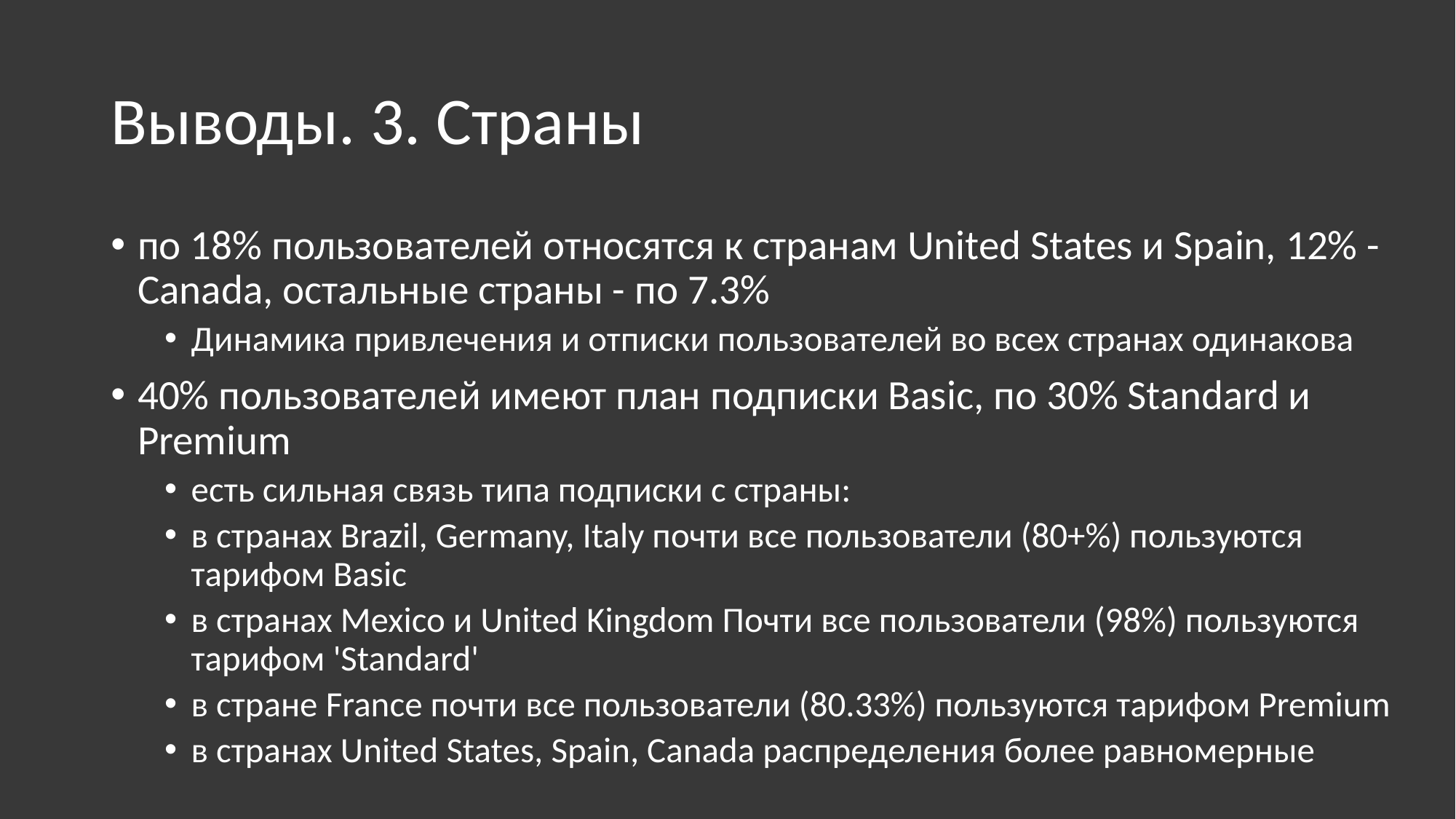

# Выводы. 3. Страны
по 18% пользователей относятся к странам United States и Spain, 12% - Canada, остальные страны - по 7.3%
Динамика привлечения и отписки пользователей во всех странах одинакова
40% пользователей имеют план подписки Basic, по 30% Standard и Premium
есть сильная связь типа подписки с страны:
в странах Brazil, Germany, Italy почти все пользователи (80+%) пользуются тарифом Basic
в странах Mexico и United Kingdom Почти все пользователи (98%) пользуются тарифом 'Standard'
в стране France почти все пользователи (80.33%) пользуются тарифом Premium
в странах United States, Spain, Canada распределения более равномерные